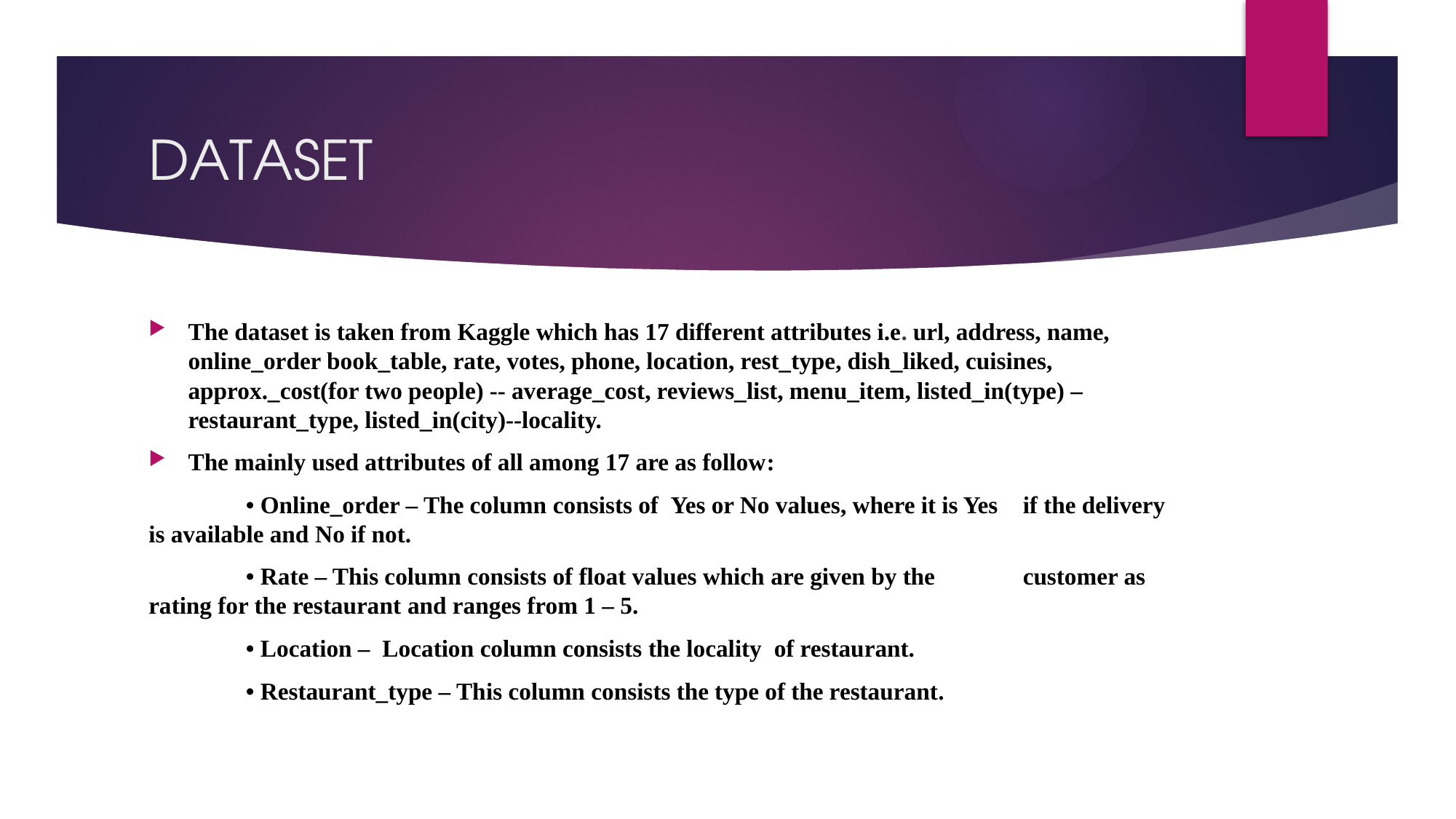

# DATASET
The dataset is taken from Kaggle which has 17 different attributes i.e. url, address, name, online_order book_table, rate, votes, phone, location, rest_type, dish_liked, cuisines, approx._cost(for two people) -- average_cost, reviews_list, menu_item, listed_in(type) – restaurant_type, listed_in(city)--locality.
The mainly used attributes of all among 17 are as follow:
				• Online_order – The column consists of  Yes or No values, where it is Yes 				if the delivery is available and No if not.
				• Rate – This column consists of float values which are given by the 					customer as rating for the restaurant and ranges from 1 – 5.
				• Location –  Location column consists the locality  of restaurant.
				• Restaurant_type – This column consists the type of the restaurant.